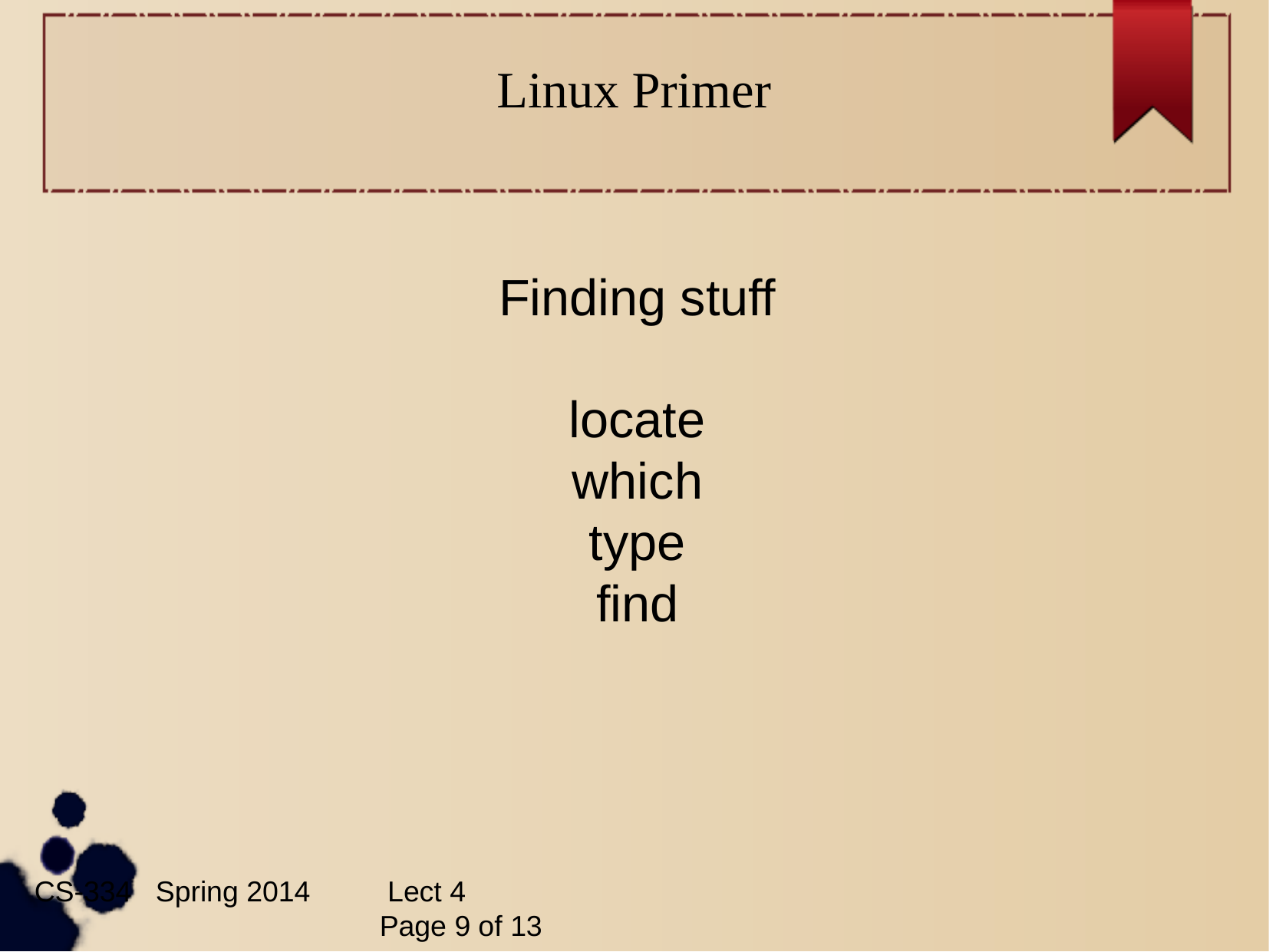

Linux Primer
Finding stuff

locate
which
type
find
CS-334   Spring 2014	 Lect 4										Page 9 of 13